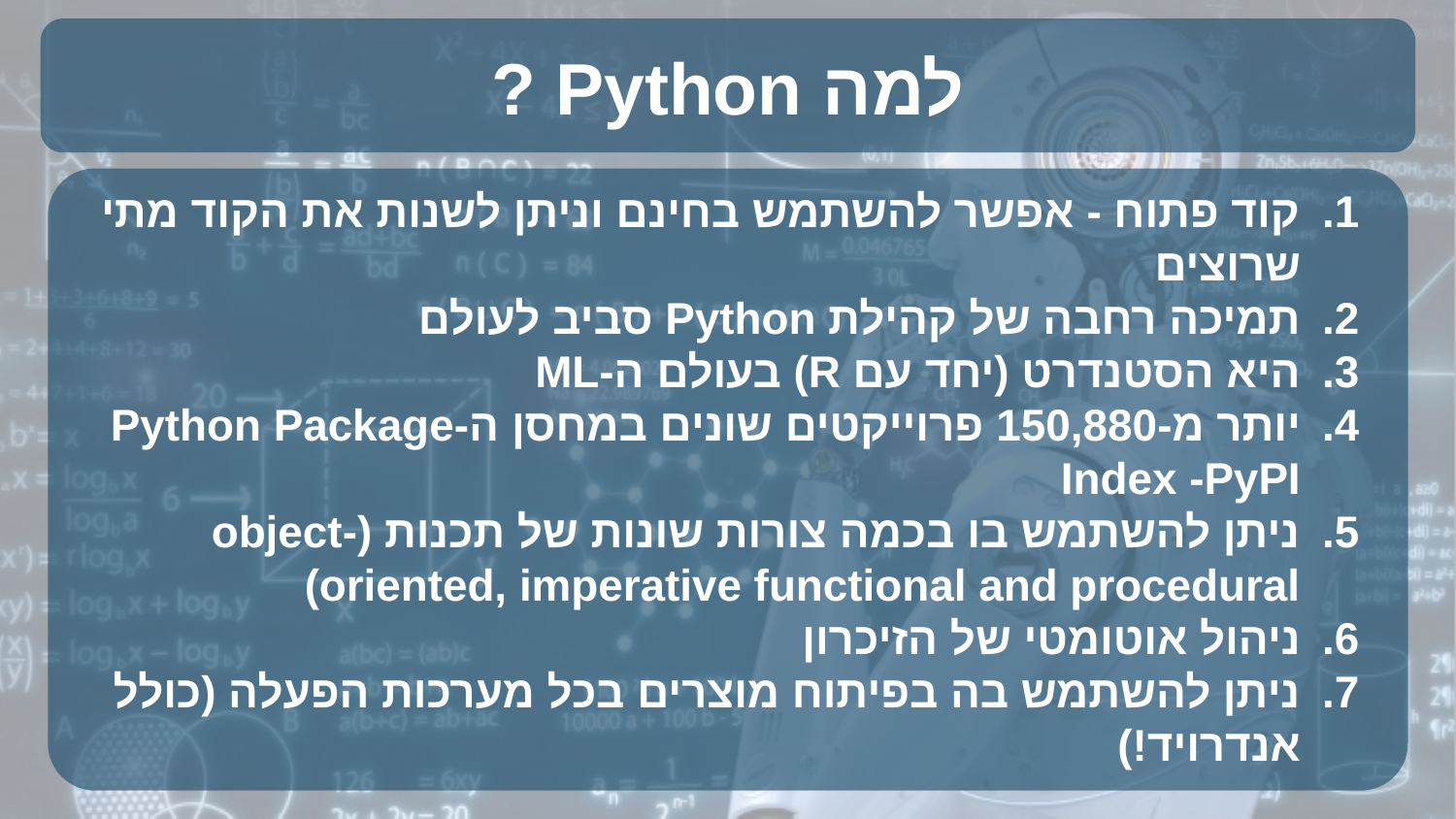

# למה Python ?
קוד פתוח - אפשר להשתמש בחינם וניתן לשנות את הקוד מתי שרוצים
תמיכה רחבה של קהילת Python סביב לעולם
היא הסטנדרט (יחד עם R) בעולם ה-ML
יותר מ-150,880 פרוייקטים שונים במחסן ה-Python Package Index -PyPI
ניתן להשתמש בו בכמה צורות שונות של תכנות (object-oriented, imperative functional and procedural)
ניהול אוטומטי של הזיכרון
ניתן להשתמש בה בפיתוח מוצרים בכל מערכות הפעלה (כולל אנדרויד!)